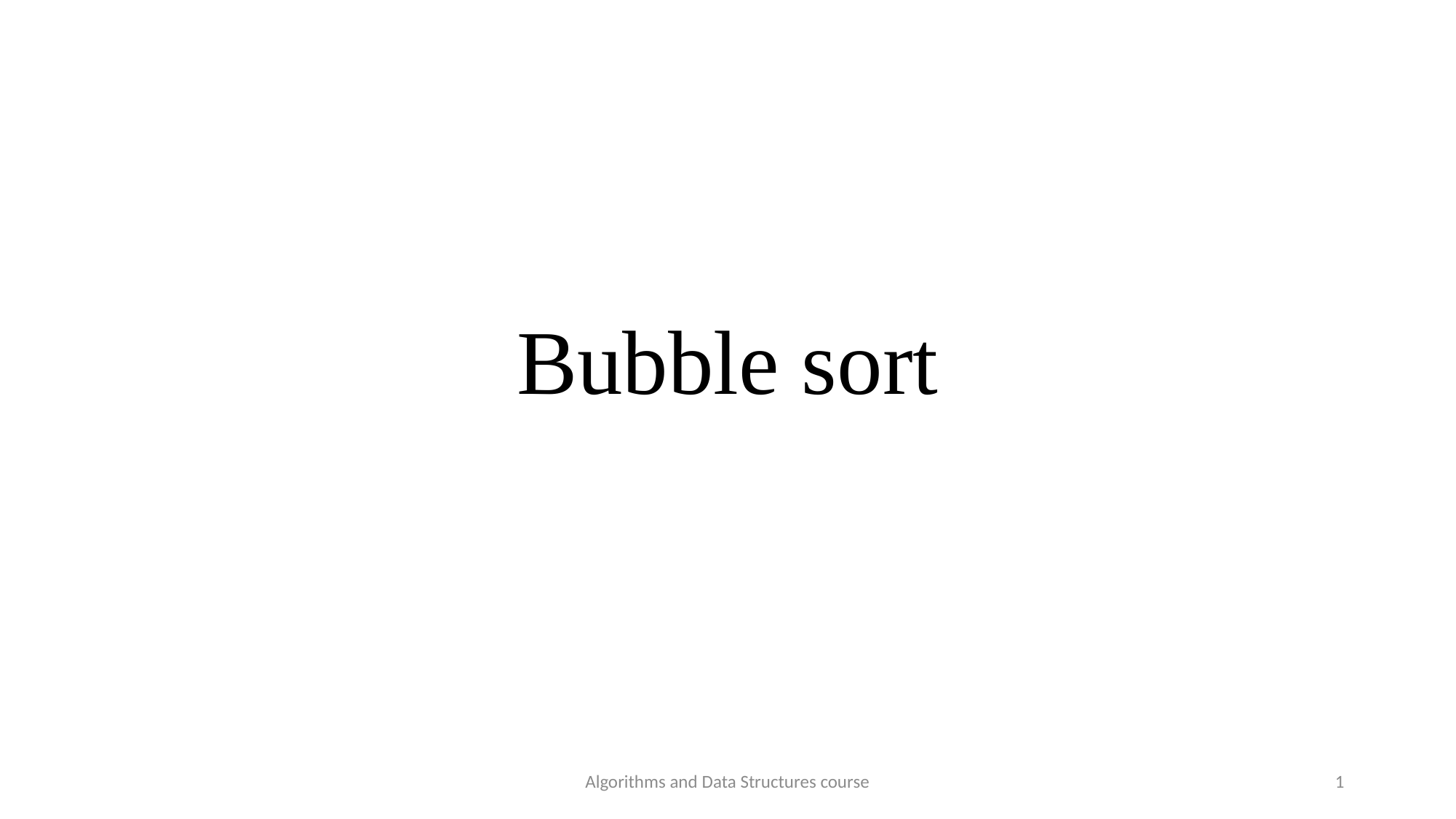

# Bubble sort

Algorithms and Data Structures course
1